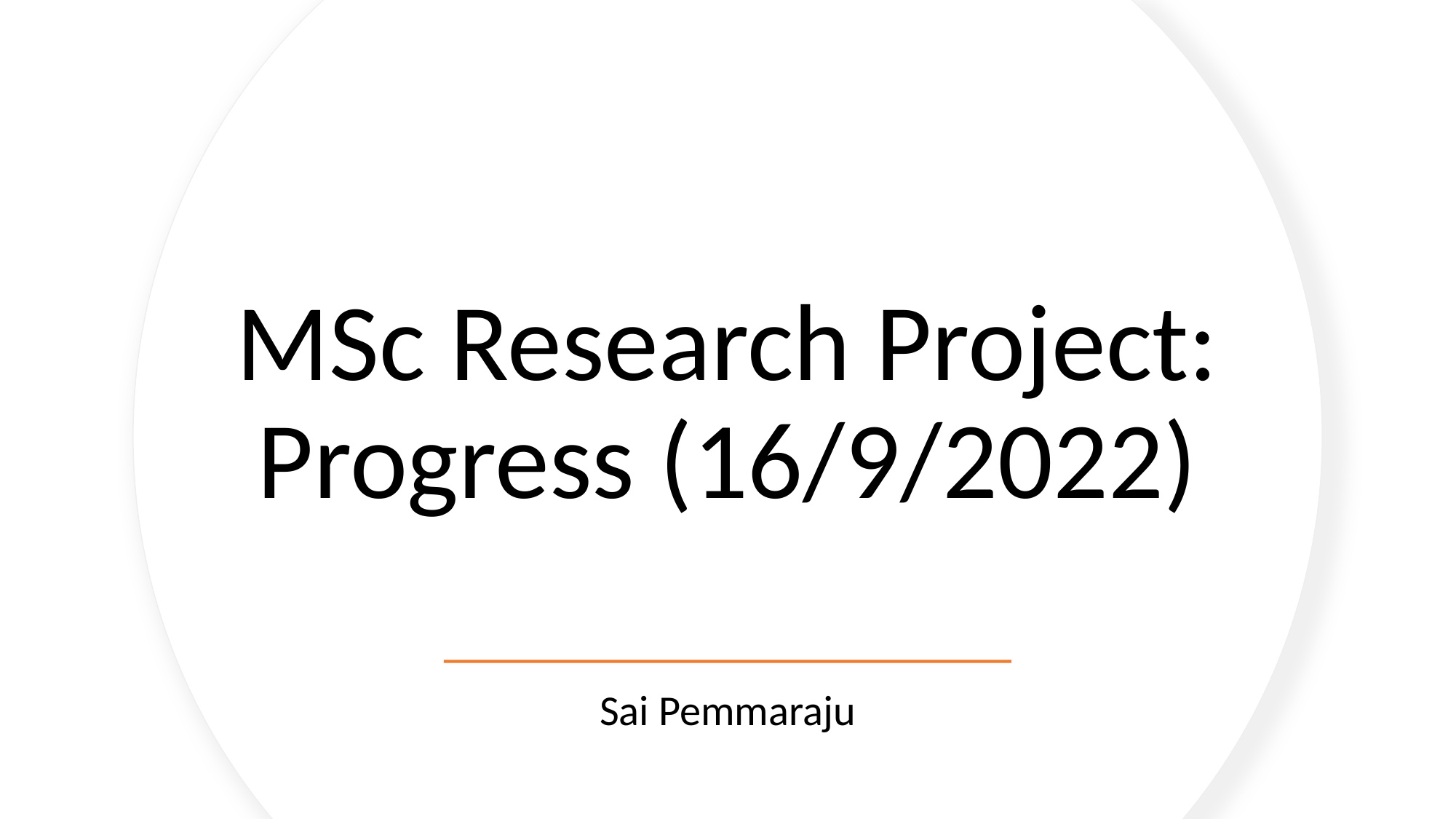

# MSc Research Project: Progress (16/9/2022)

Sai Pemmaraju